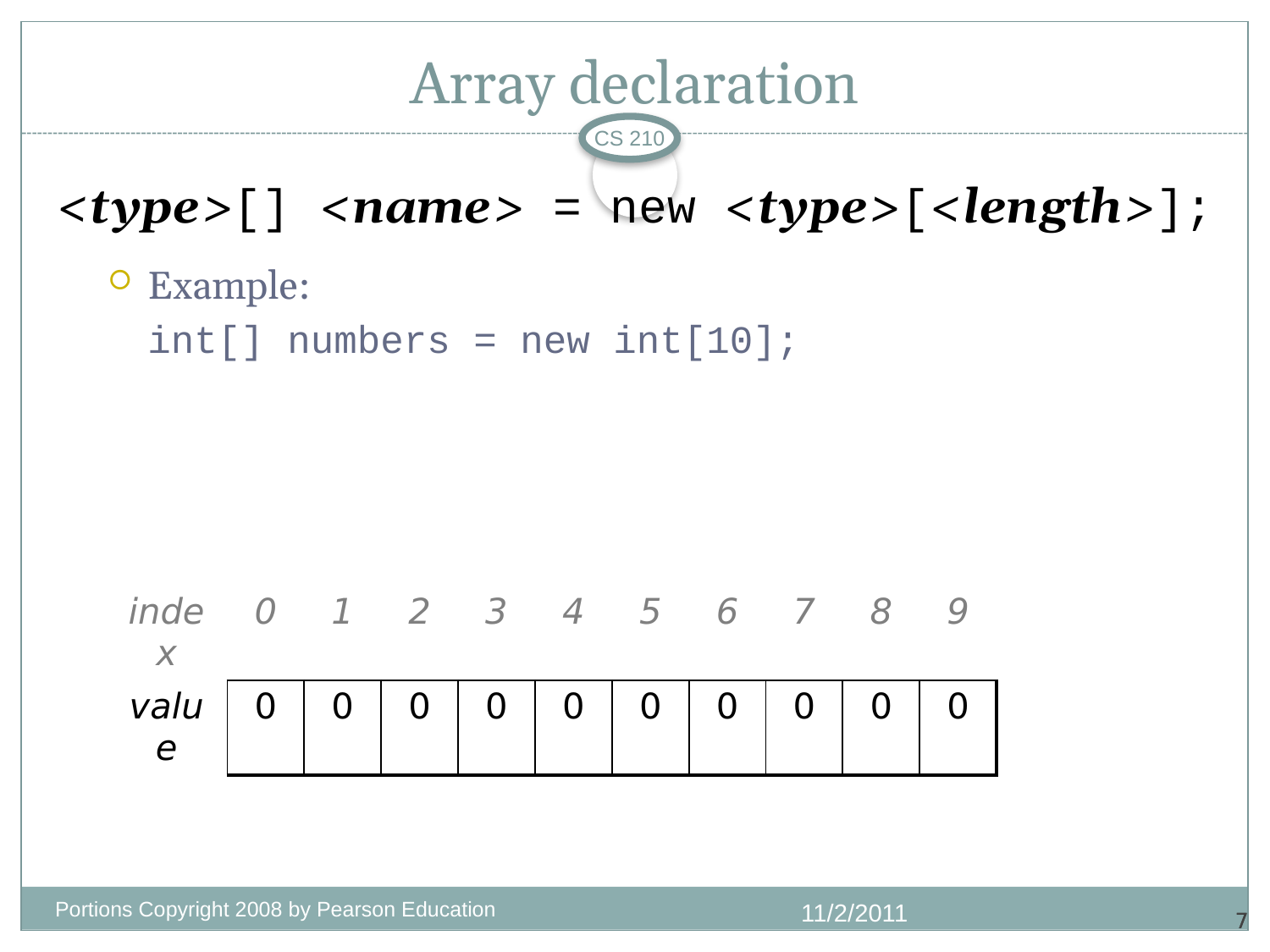

# Array declaration
CS 210
<type>[] <name> = new <type>[<length>];

Example:
	int[] numbers = new int[10];

| index | 0 | 1 | 2 | 3 | 4 | 5 | 6 | 7 | 8 | 9 |
| --- | --- | --- | --- | --- | --- | --- | --- | --- | --- | --- |
| value | 0 | 0 | 0 | 0 | 0 | 0 | 0 | 0 | 0 | 0 |
Portions Copyright 2008 by Pearson Education
11/2/2011